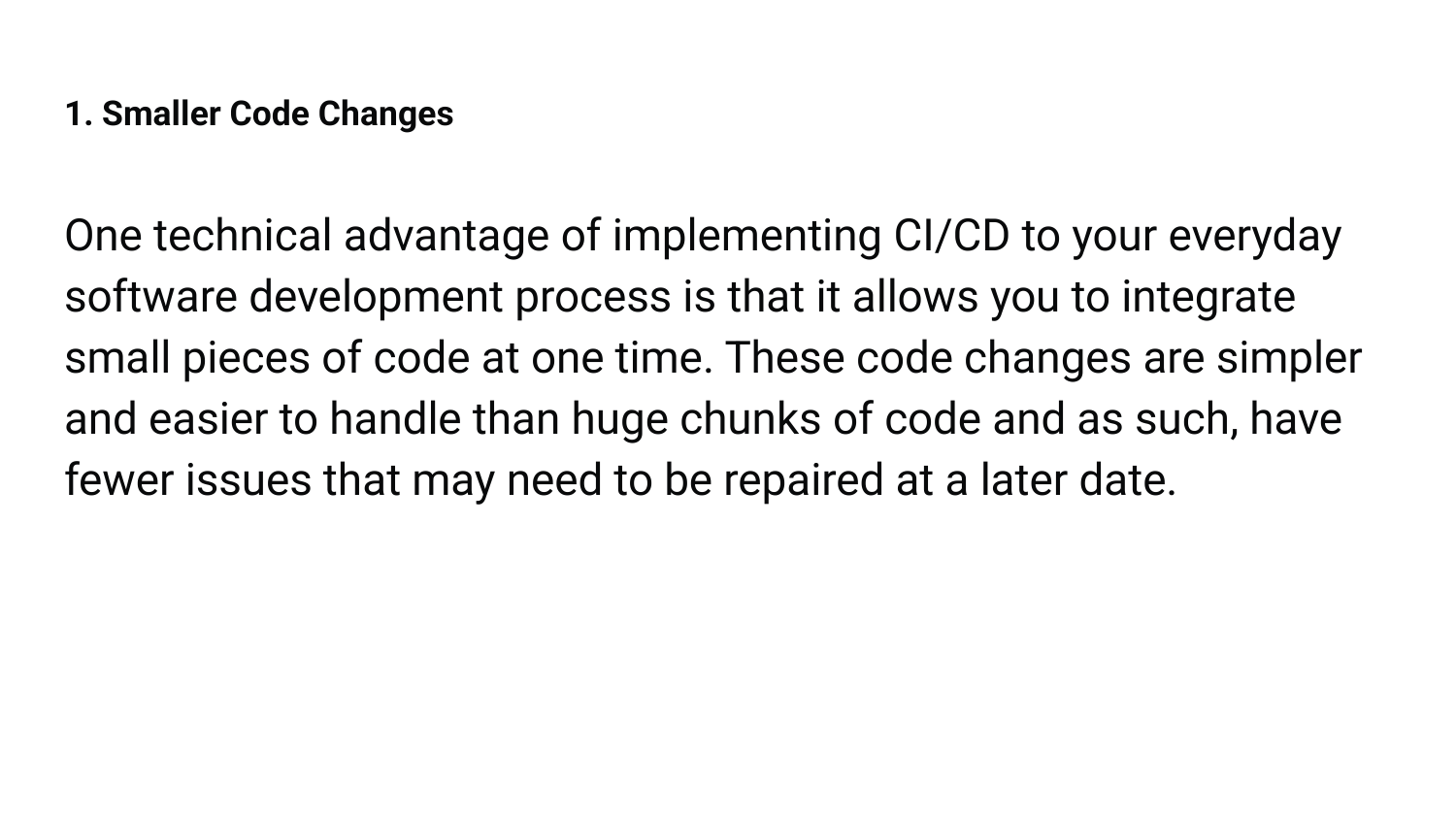

# 1. Smaller Code Changes

One technical advantage of implementing CI/CD to your everyday software development process is that it allows you to integrate small pieces of code at one time. These code changes are simpler and easier to handle than huge chunks of code and as such, have fewer issues that may need to be repaired at a later date.